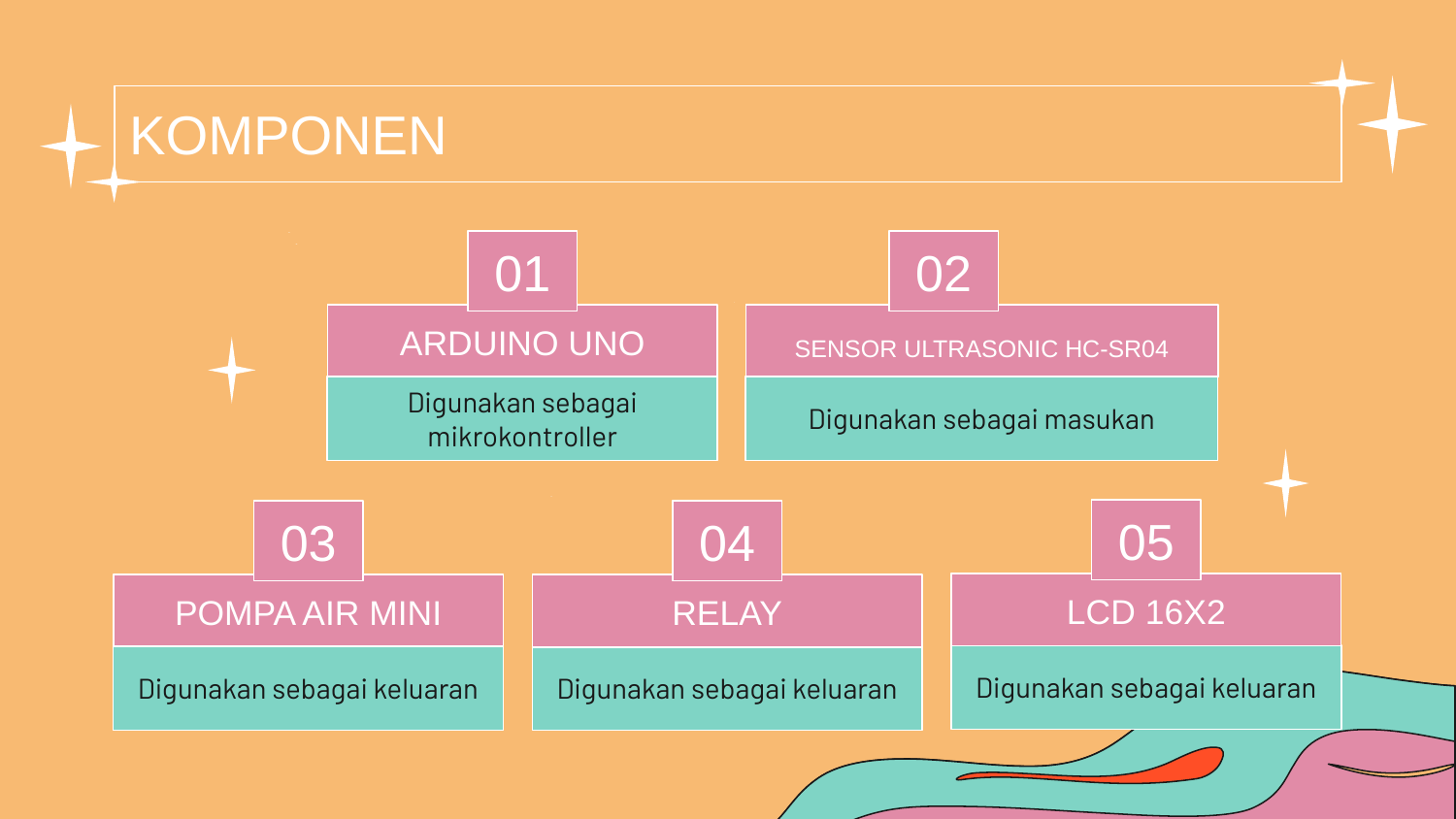

# KOMPONEN

01
02

ARDUINO UNO
SENSOR ULTRASONIC HC-SR04

Digunakan sebagai mikrokontroller
Digunakan sebagai masukan

05
03
04
LCD 16X2
POMPA AIR MINI
RELAY
Digunakan sebagai keluaran
Digunakan sebagai keluaran
Digunakan sebagai keluaran